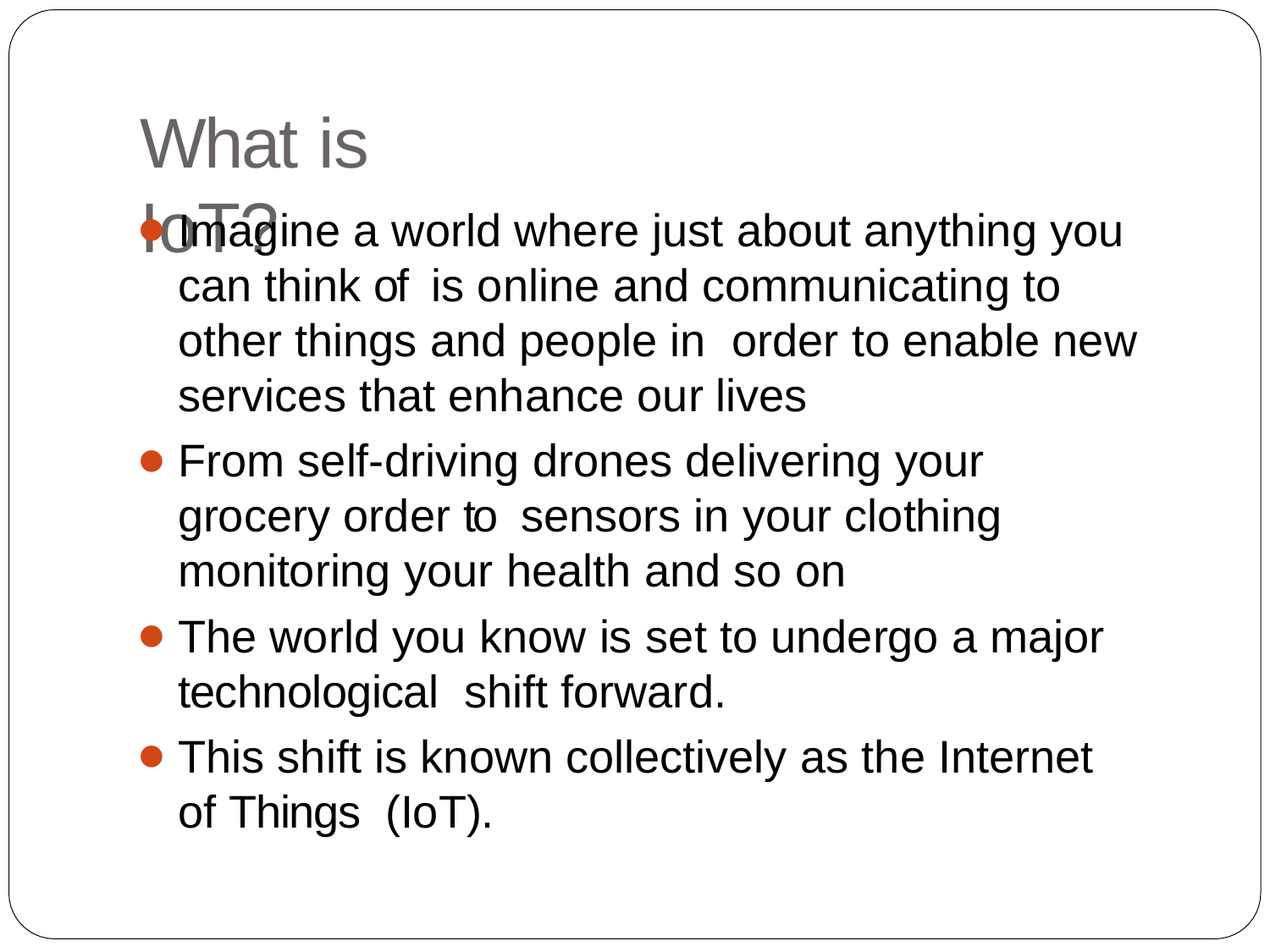

# What is IoT?
Imagine a world where just about anything you can think of  is online and communicating to other things and people in  order to enable new services that enhance our lives
From self-driving drones delivering your grocery order to  sensors in your clothing monitoring your health and so on
The world you know is set to undergo a major technological  shift forward.
This shift is known collectively as the Internet of Things  (IoT).